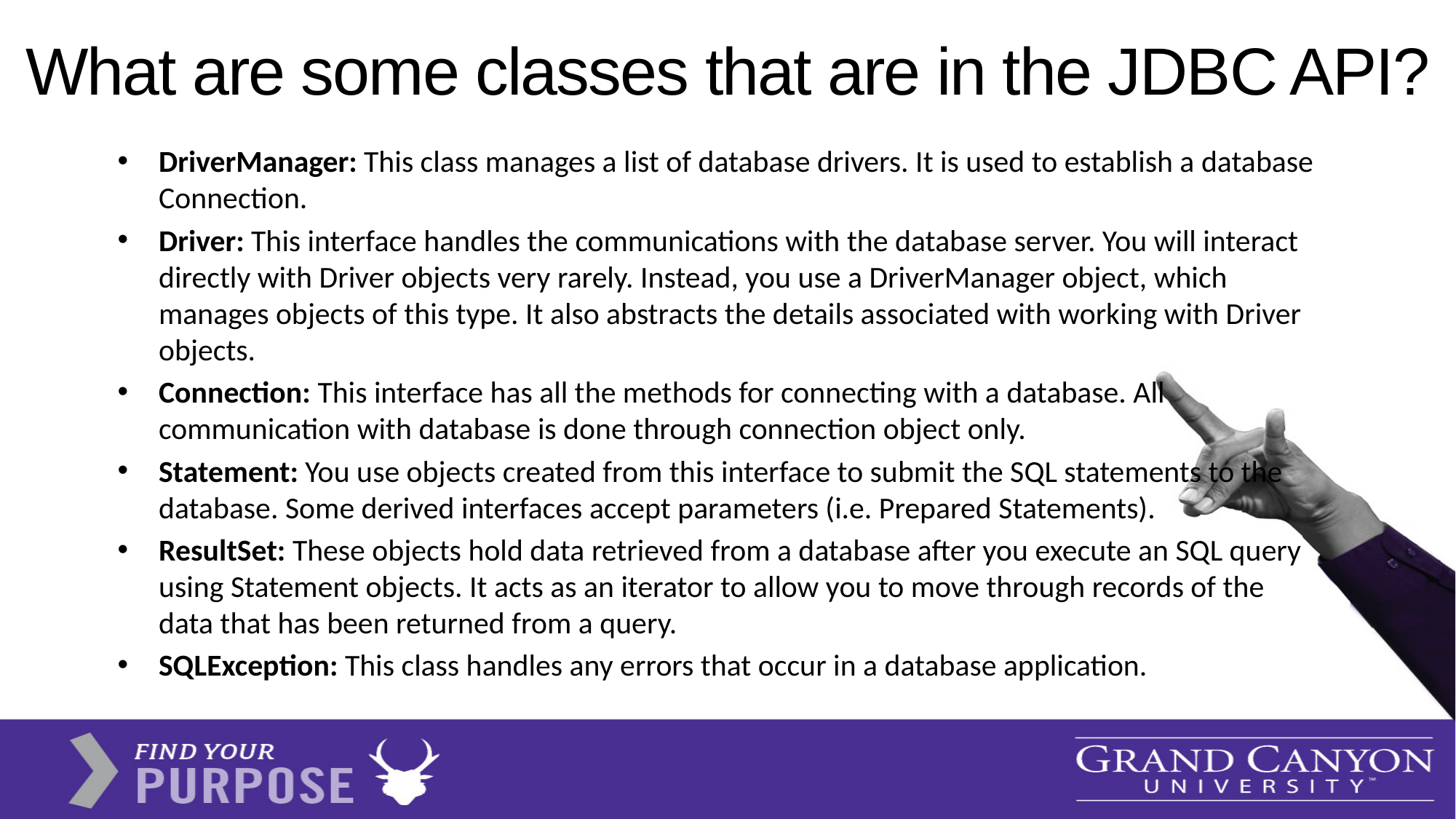

# What are some classes that are in the JDBC API?
DriverManager: This class manages a list of database drivers. It is used to establish a database Connection.
Driver: This interface handles the communications with the database server. You will interact directly with Driver objects very rarely. Instead, you use a DriverManager object, which manages objects of this type. It also abstracts the details associated with working with Driver objects.
Connection: This interface has all the methods for connecting with a database. All communication with database is done through connection object only.
Statement: You use objects created from this interface to submit the SQL statements to the database. Some derived interfaces accept parameters (i.e. Prepared Statements).
ResultSet: These objects hold data retrieved from a database after you execute an SQL query using Statement objects. It acts as an iterator to allow you to move through records of the data that has been returned from a query.
SQLException: This class handles any errors that occur in a database application.